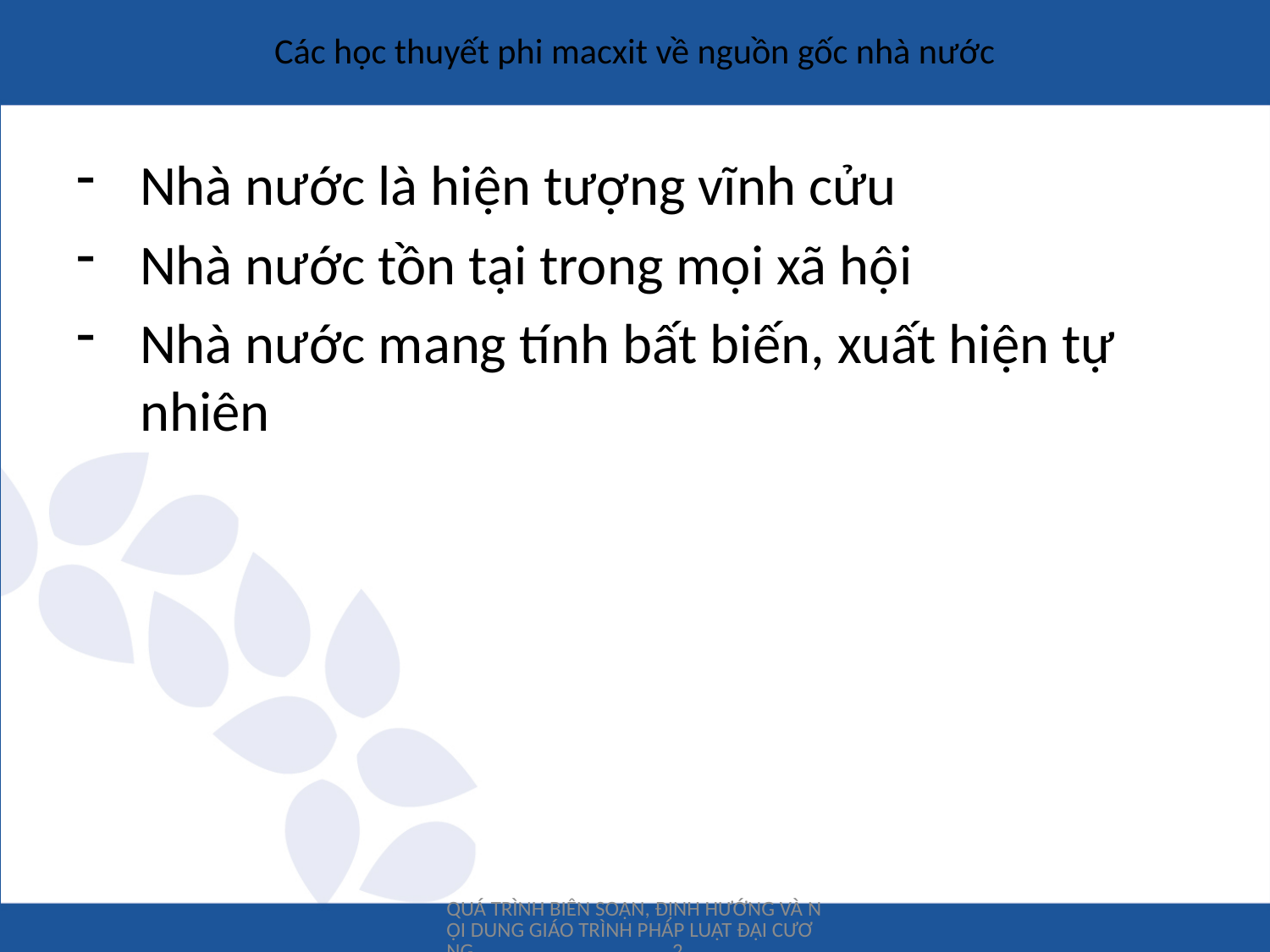

# Các học thuyết phi macxit về nguồn gốc nhà nước
Nhà nước là hiện tượng vĩnh cửu
Nhà nước tồn tại trong mọi xã hội
Nhà nước mang tính bất biến, xuất hiện tự nhiên

QUÁ TRÌNH BIÊN SOẠN, ĐỊNH HƯỚNG VÀ NỘI DUNG GIÁO TRÌNH PHÁP LUẬT ĐẠI CƯƠNG                                         2
12